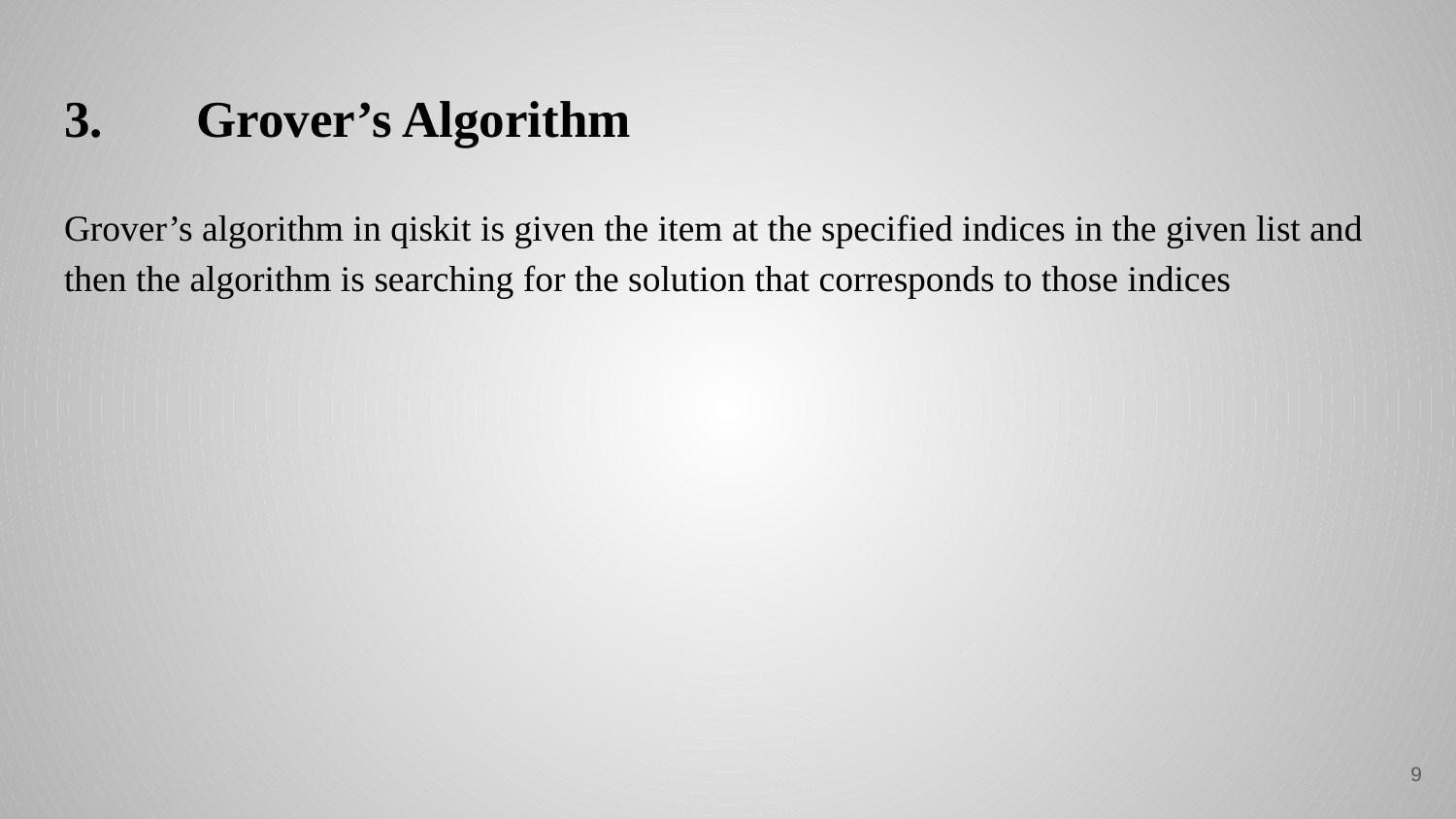

# 3.	Grover’s Algorithm
Grover’s algorithm in qiskit is given the item at the specified indices in the given list and then the algorithm is searching for the solution that corresponds to those indices

9